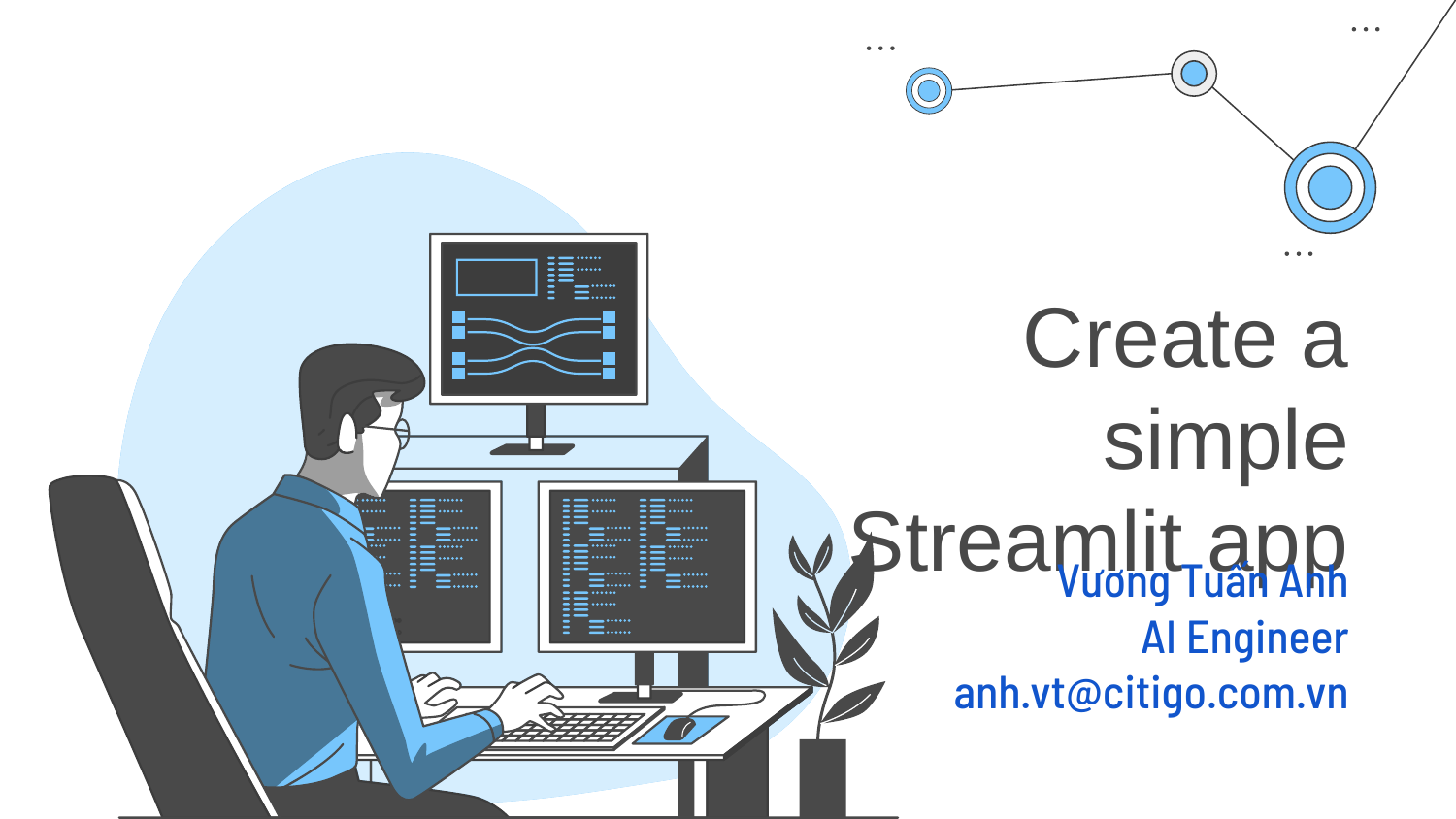

# Create a simple Streamlit app
Vương Tuấn Anh
AI Engineer
anh.vt@citigo.com.vn